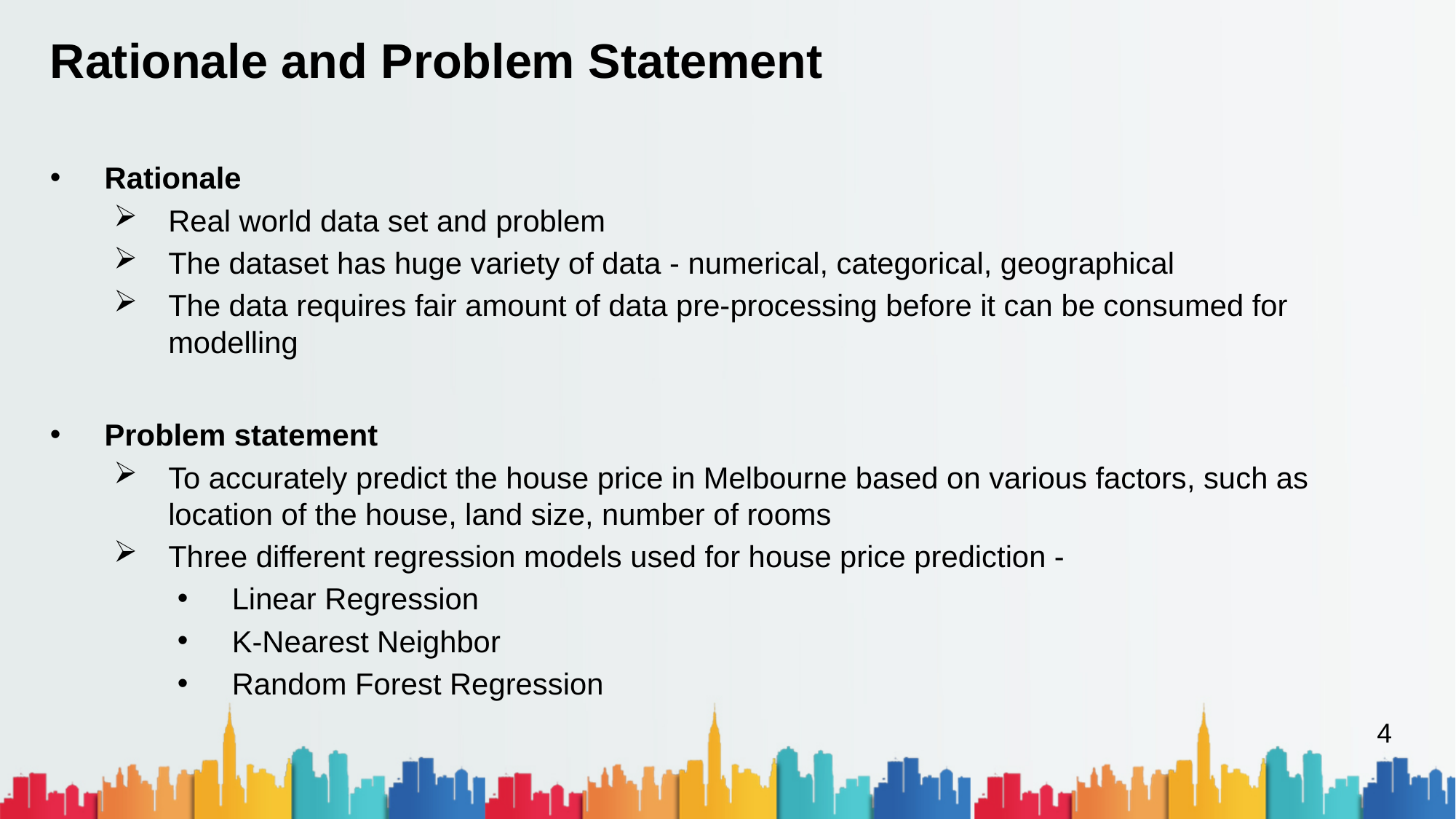

Rationale and Problem Statement
Rationale
Real world data set and problem
The dataset has huge variety of data - numerical, categorical, geographical
The data requires fair amount of data pre-processing before it can be consumed for modelling

Problem statement
To accurately predict the house price in Melbourne based on various factors, such as location of the house, land size, number of rooms
Three different regression models used for house price prediction -
Linear Regression
K-Nearest Neighbor
Random Forest Regression